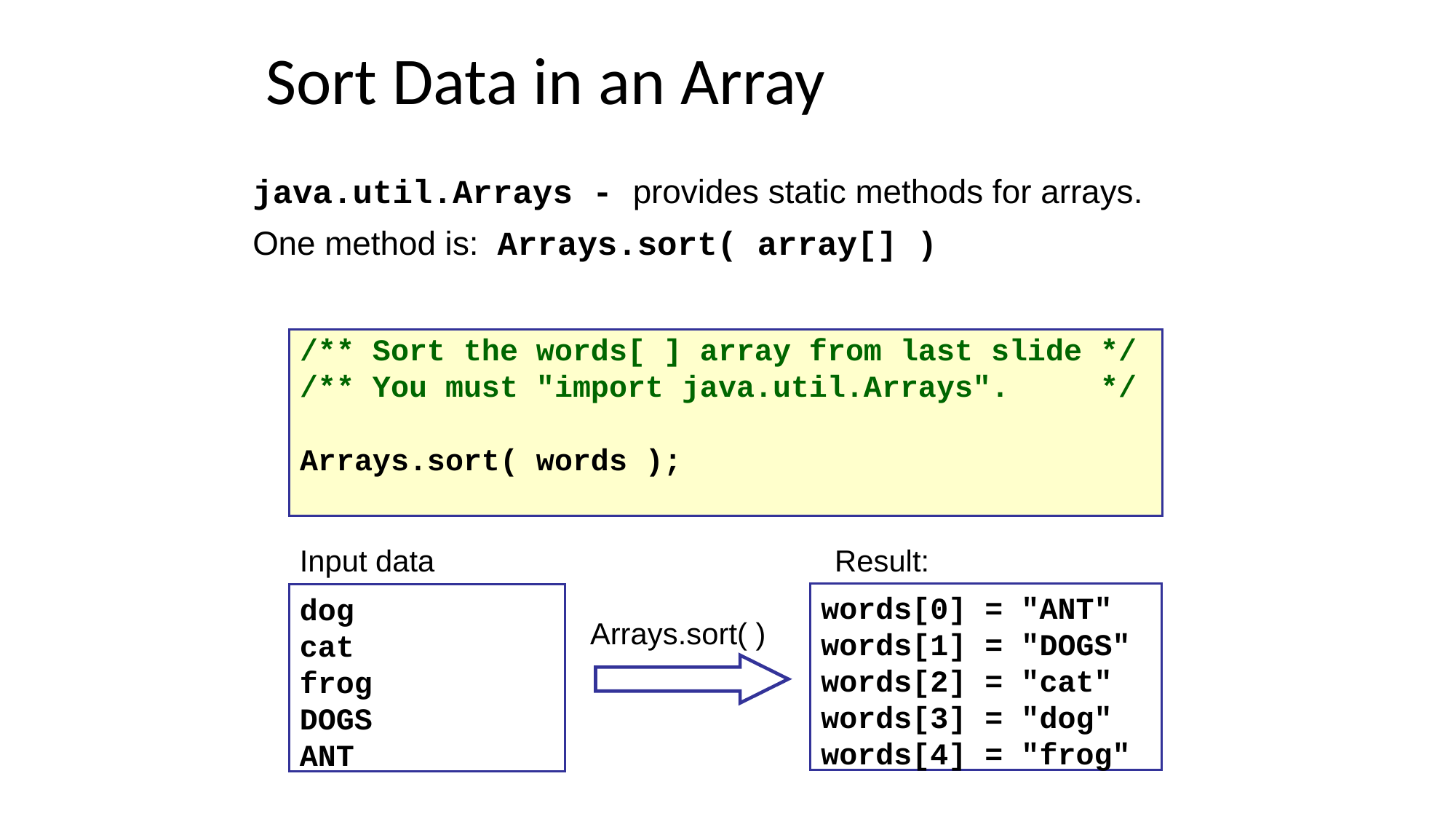

Sort Data in an Array
java.util.Arrays - provides static methods for arrays.
One method is:  Arrays.sort( array[] )
/** Sort the words[ ] array from last slide */
/** You must "import java.util.Arrays".     */

Arrays.sort( words );
Input data
Result:
words[0] = "ANT"
words[1] = "DOGS"
words[2] = "cat"
words[3] = "dog"
words[4] = "frog"
dog
cat
frog
DOGS
ANT
Arrays.sort( )